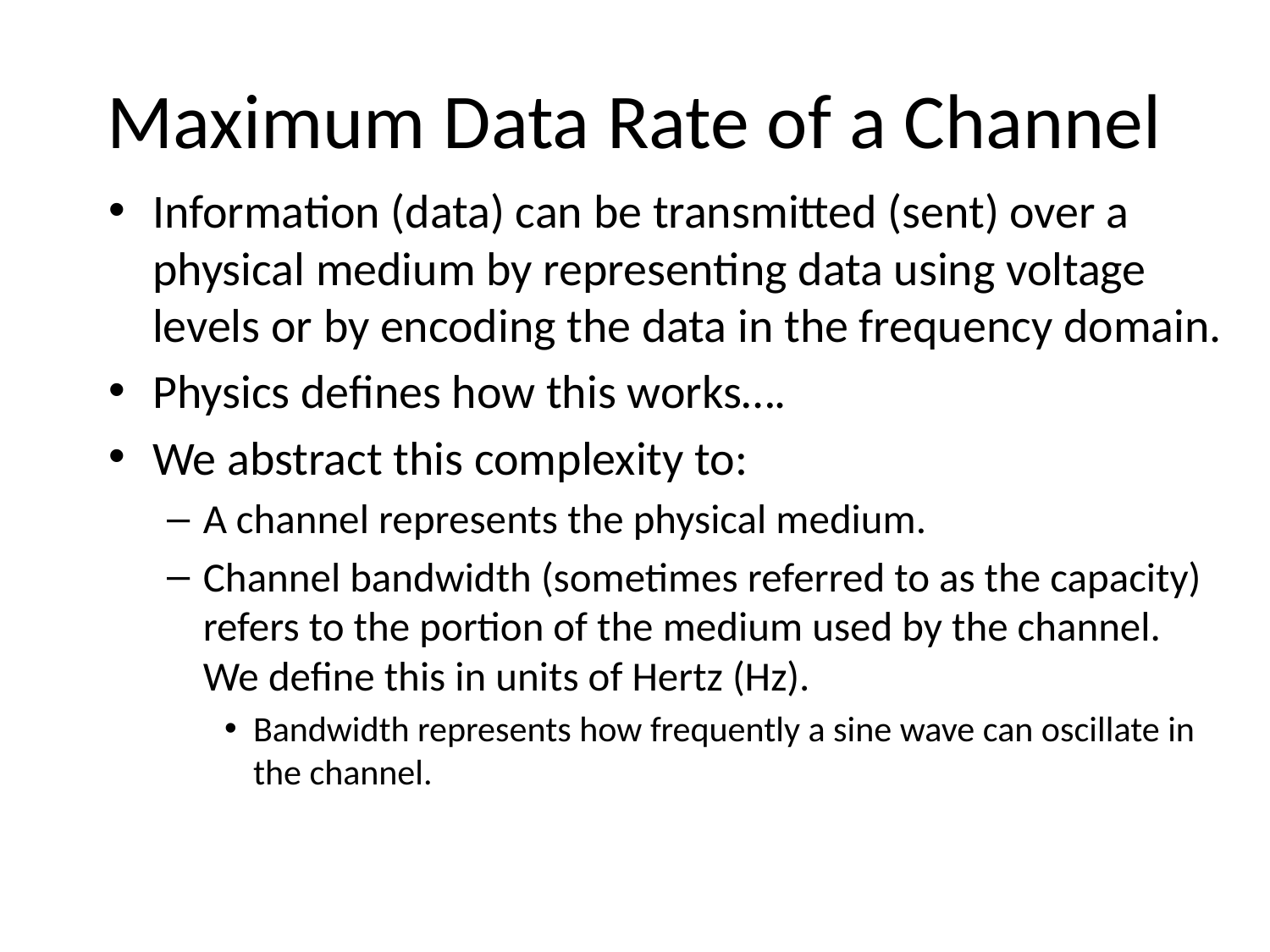

# Maximum Data Rate of a Channel
Information (data) can be transmitted (sent) over a physical medium by representing data using voltage levels or by encoding the data in the frequency domain.
Physics defines how this works….
We abstract this complexity to:
A channel represents the physical medium.
Channel bandwidth (sometimes referred to as the capacity) refers to the portion of the medium used by the channel. We define this in units of Hertz (Hz).
Bandwidth represents how frequently a sine wave can oscillate in the channel.